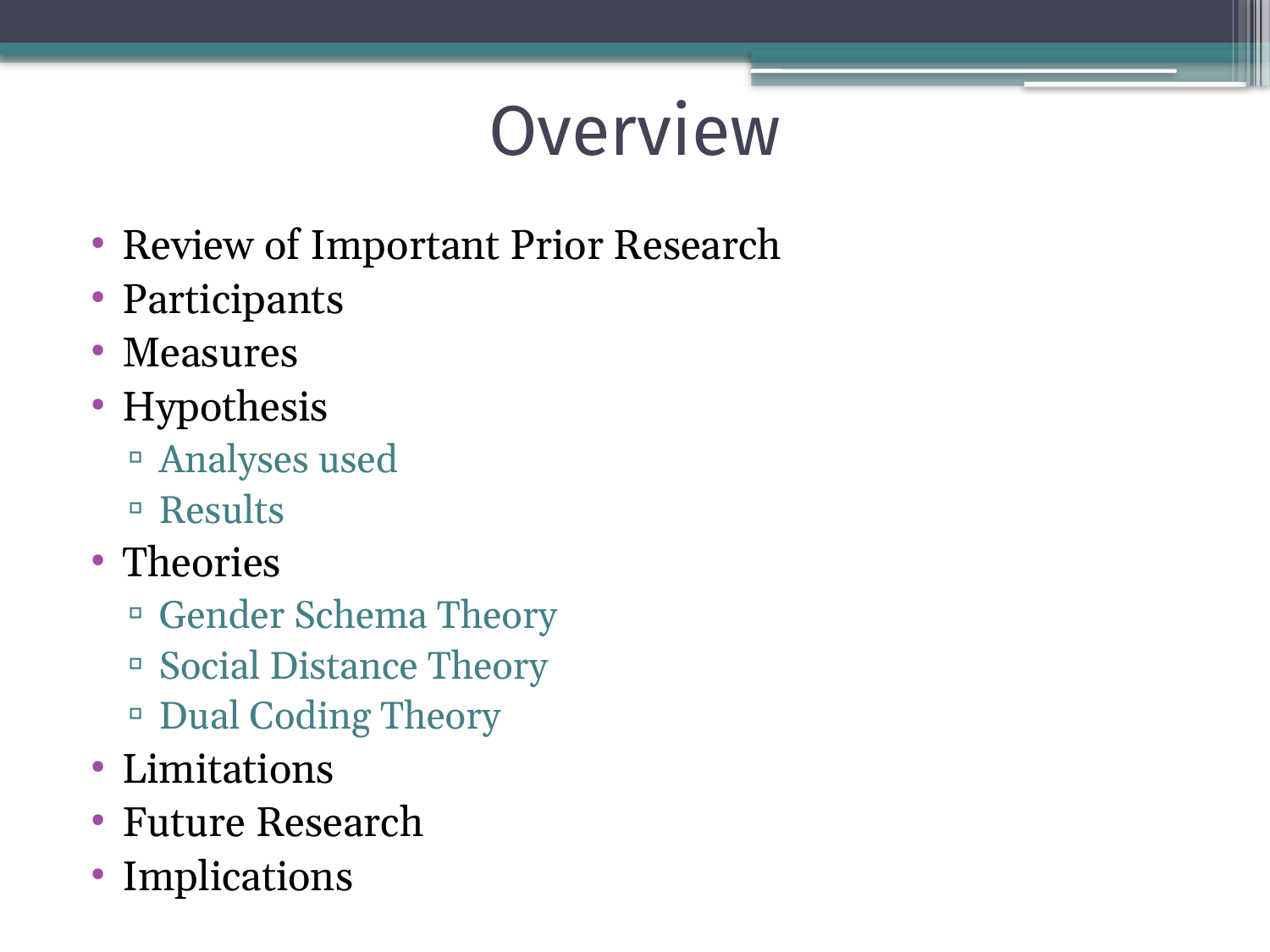

# Overview
Review of Important Prior Research
Participants
Measures
Hypothesis
Analyses used
Results
Theories
Gender Schema Theory
Social Distance Theory
Dual Coding Theory
Limitations
Future Research
Implications